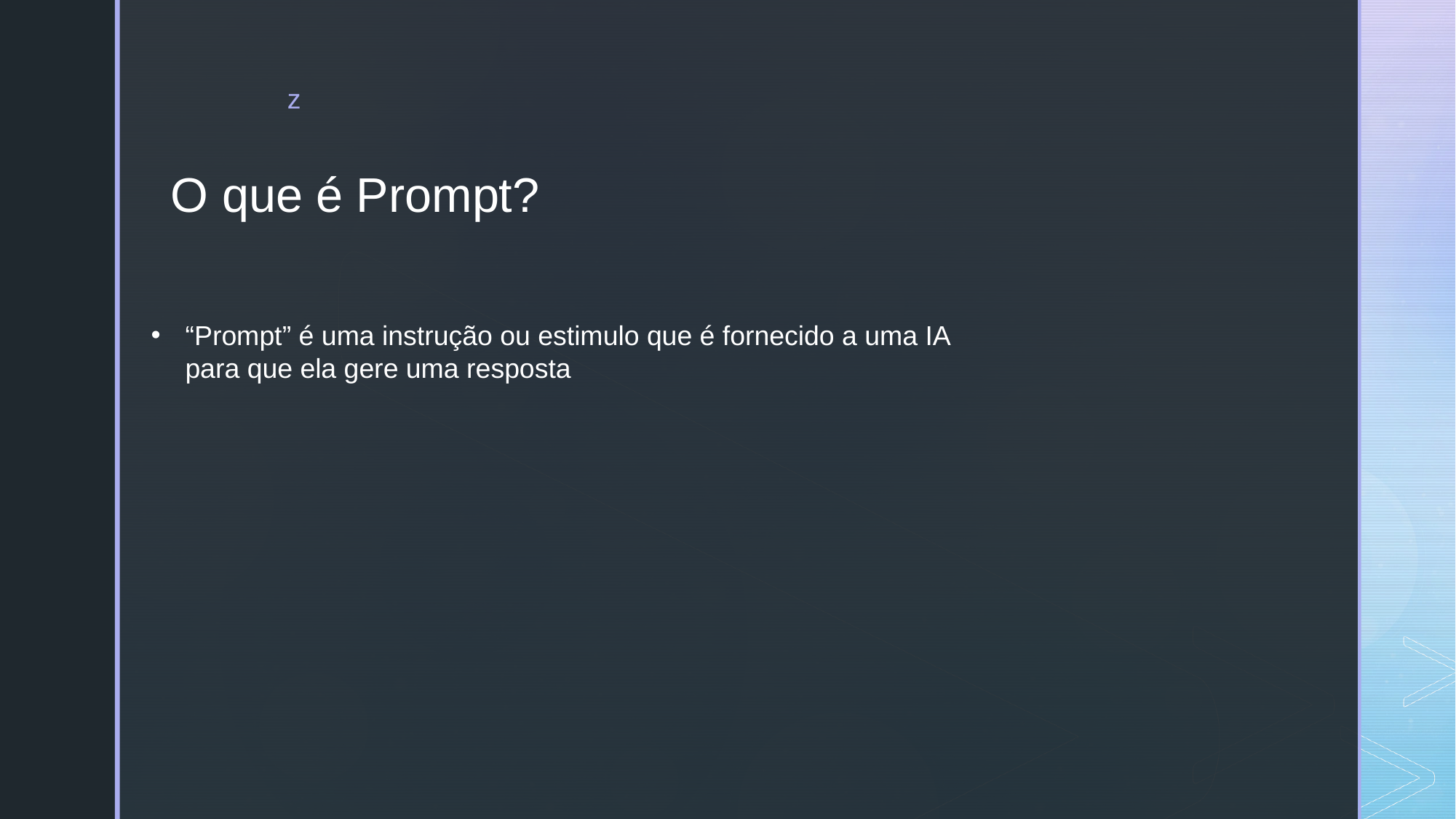

O que é Prompt?
“Prompt” é uma instrução ou estimulo que é fornecido a uma IA para que ela gere uma resposta